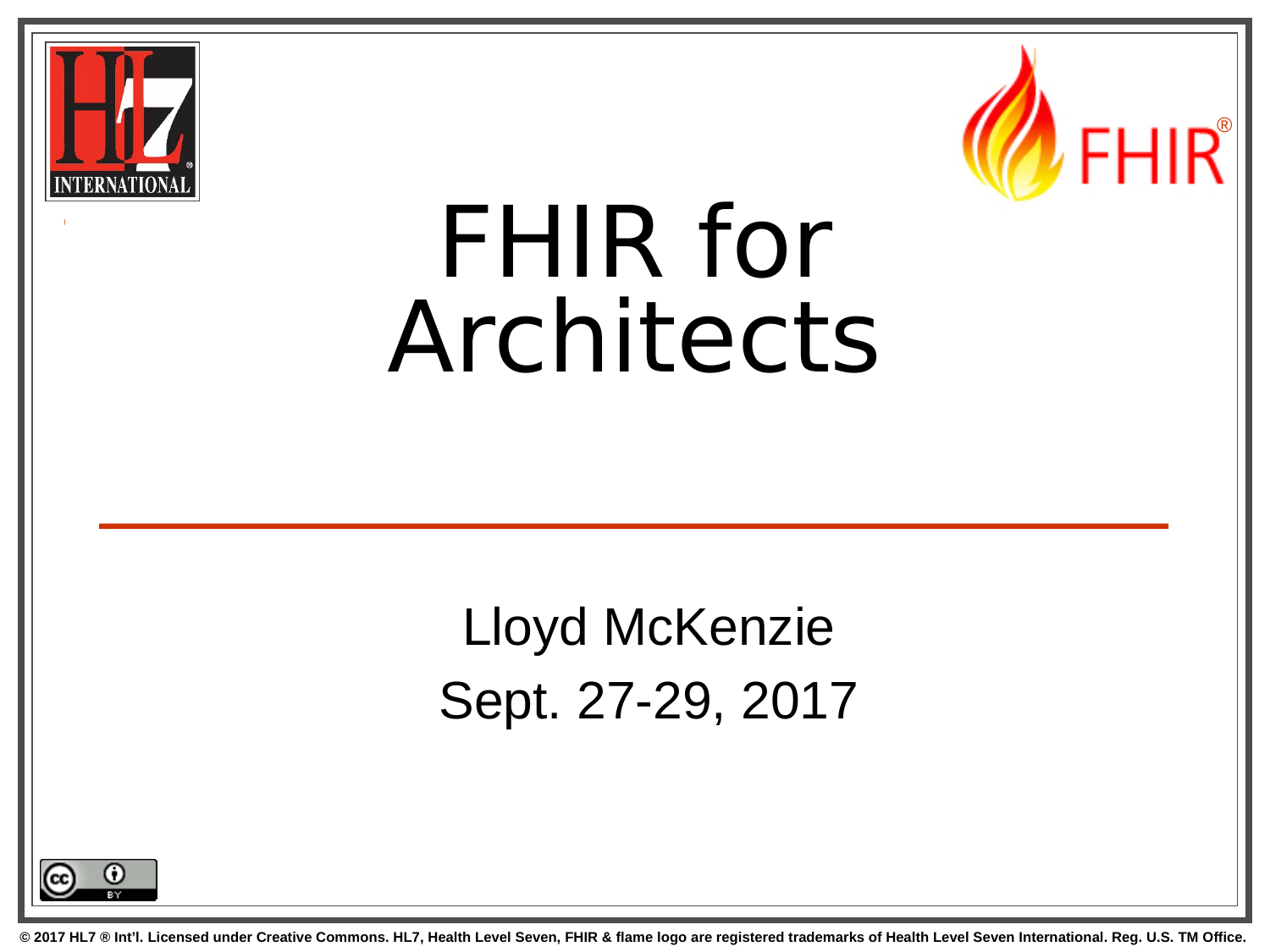

# FHIR for Architects
Lloyd McKenzie
Sept. 27-29, 2017